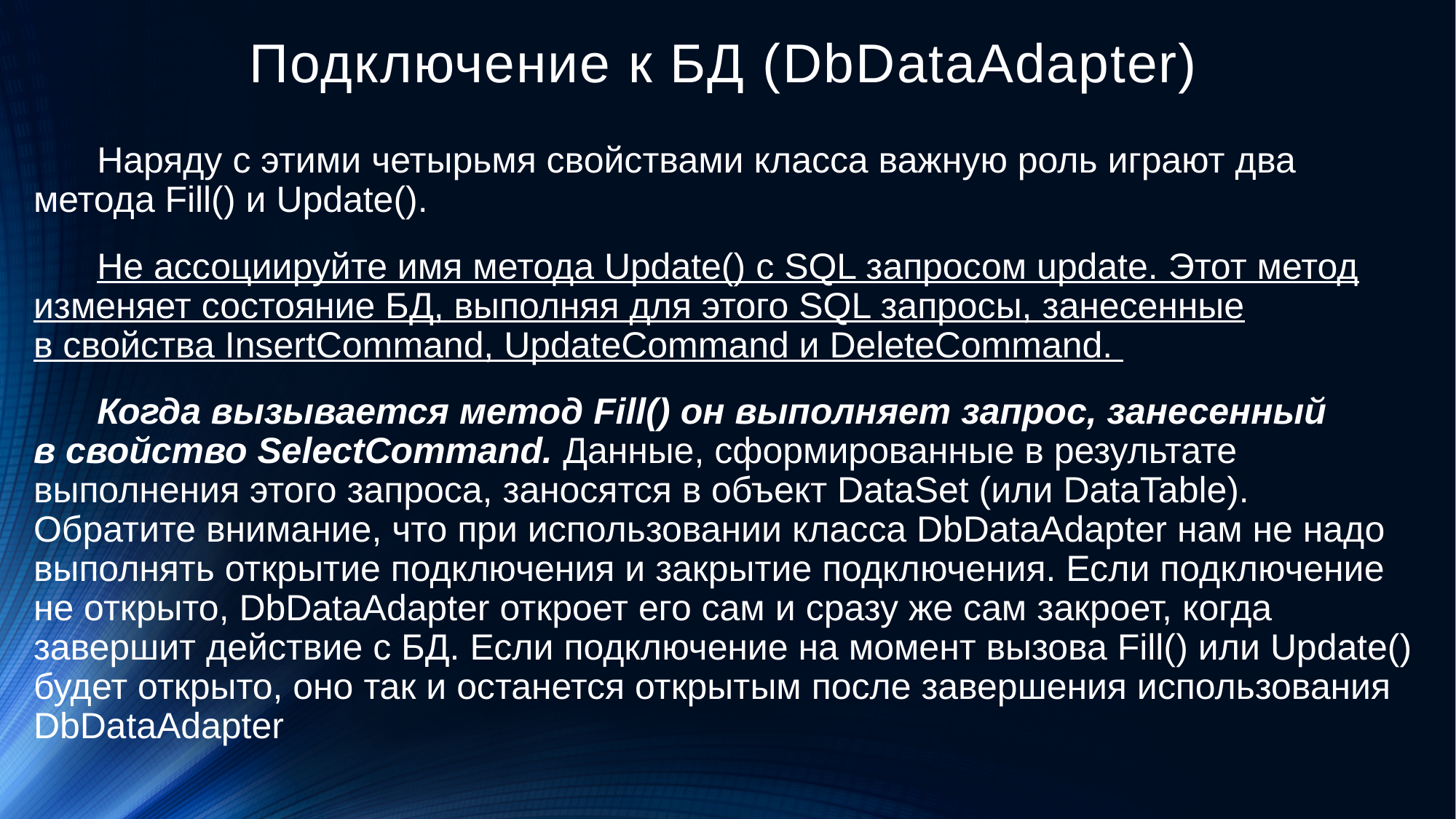

# Подключение к БД (DbDataAdapter)
Наряду с этими четырьмя свойствами класса важную роль играют два метода Fill() и Update().
Не ассоциируйте имя метода Update() с SQL запросом update. Этот метод изменяет состояние БД, выполняя для этого SQL запросы, занесенные в свойства InsertCommand, UpdateCommand и DeleteCommand.
Когда вызывается метод Fill() он выполняет запрос, занесенный в свойство SelectCommand. Данные, сформированные в результате выполнения этого запроса, заносятся в объект DataSet (или DataTable). Обратите внимание, что при использовании класса DbDataAdapter нам не надо выполнять открытие подключения и закрытие подключения. Если подключение не открыто, DbDataAdapter откроет его сам и сразу же сам закроет, когда завершит действие с БД. Если подключение на момент вызова Fill() или Update() будет открыто, оно так и останется открытым после завершения использования DbDataAdapter